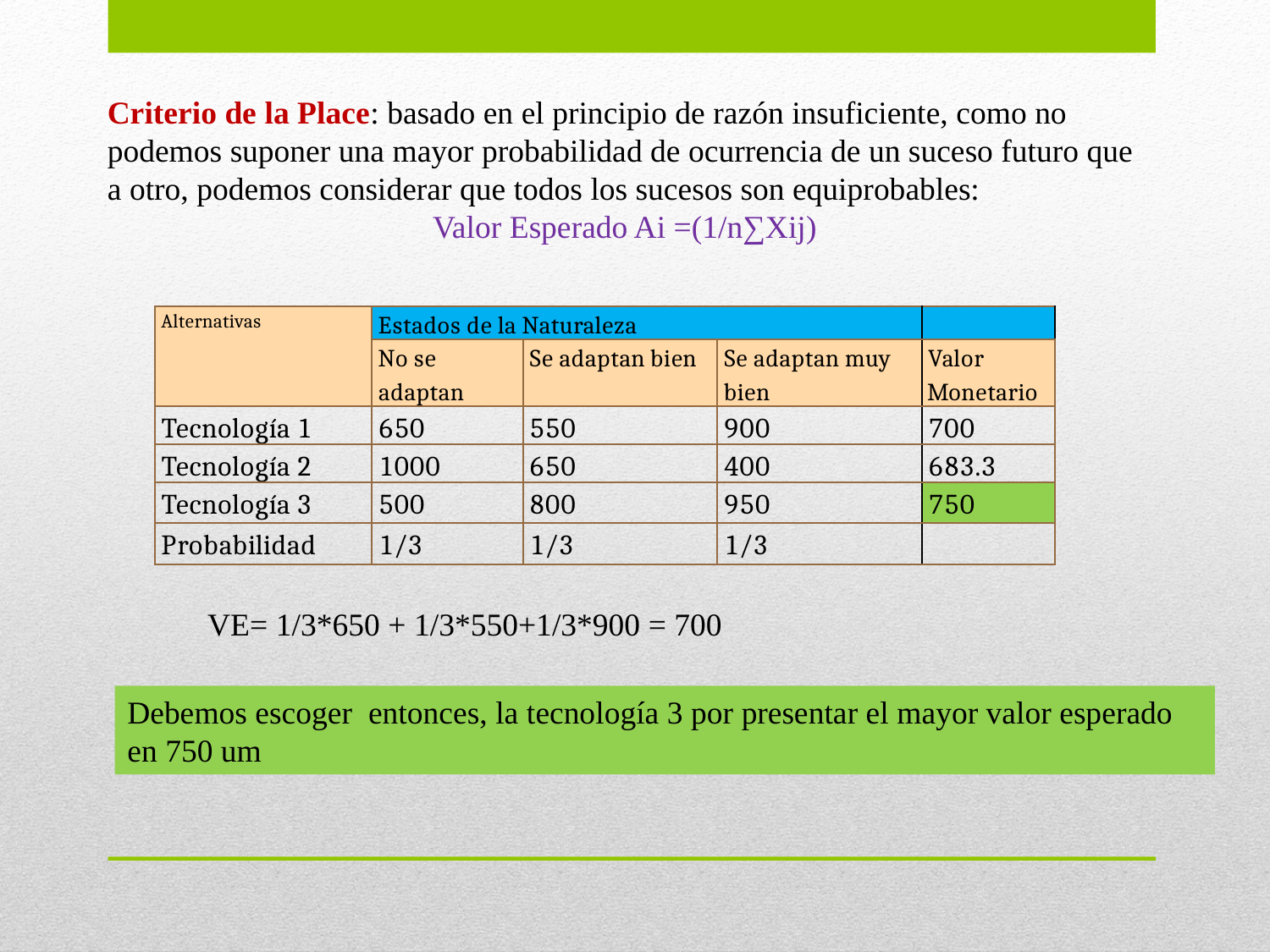

Criterio de la Place: basado en el principio de razón insuficiente, como no podemos suponer una mayor probabilidad de ocurrencia de un suceso futuro que a otro, podemos considerar que todos los sucesos son equiprobables:
Valor Esperado Ai =(1/n∑Xij)
| Alternativas | Estados de la Naturaleza |  |  |  |
| --- | --- | --- | --- | --- |
|  | No se adaptan | Se adaptan bien | Se adaptan muy bien | Valor Monetario |
| Tecnología 1 | 650 | 550 | 900 | 700 |
| Tecnología 2 | 1000 | 650 | 400 | 683.3 |
| Tecnología 3 | 500 | 800 | 950 | 750 |
| Probabilidad | 1/3 | 1/3 | 1/3 |  |
VE= 1/3*650 + 1/3*550+1/3*900 = 700
Debemos escoger  entonces, la tecnología 3 por presentar el mayor valor esperado en 750 um